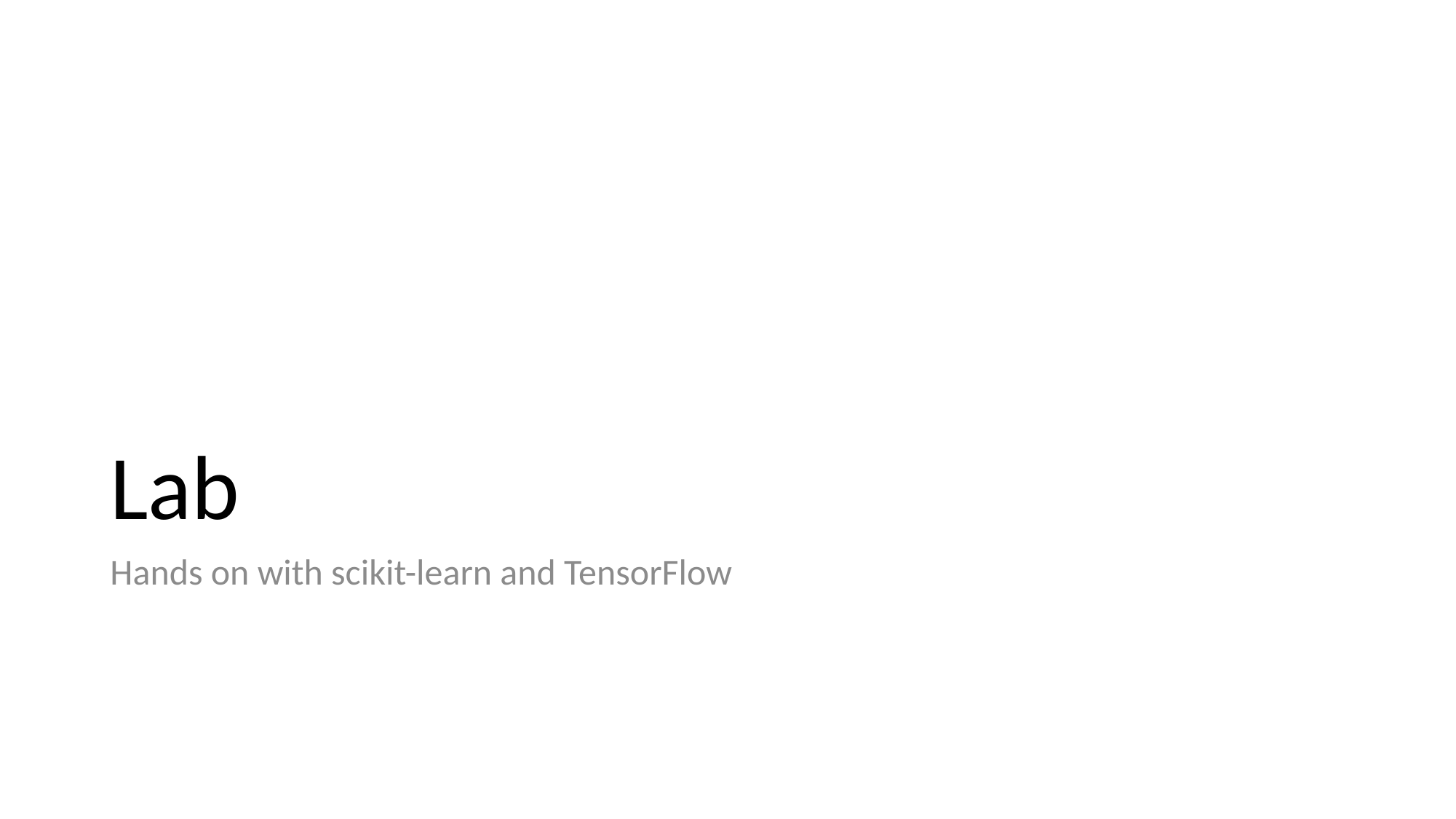

# Lab
Hands on with scikit-learn and TensorFlow